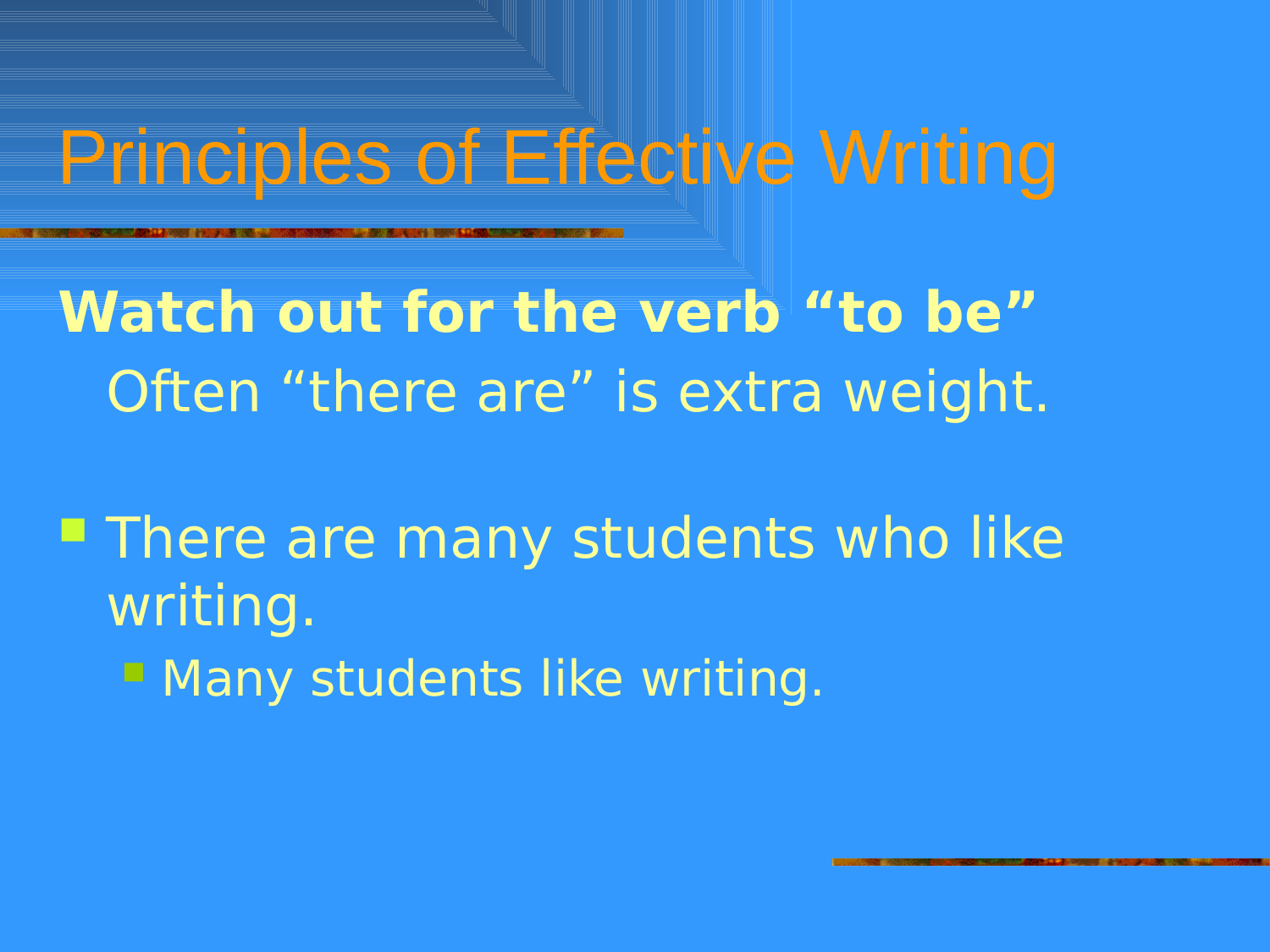

# Principles of Effective Writing
Watch out for the verb “to be”
	Often “there are” is extra weight.
There are many students who like writing.
Many students like writing.